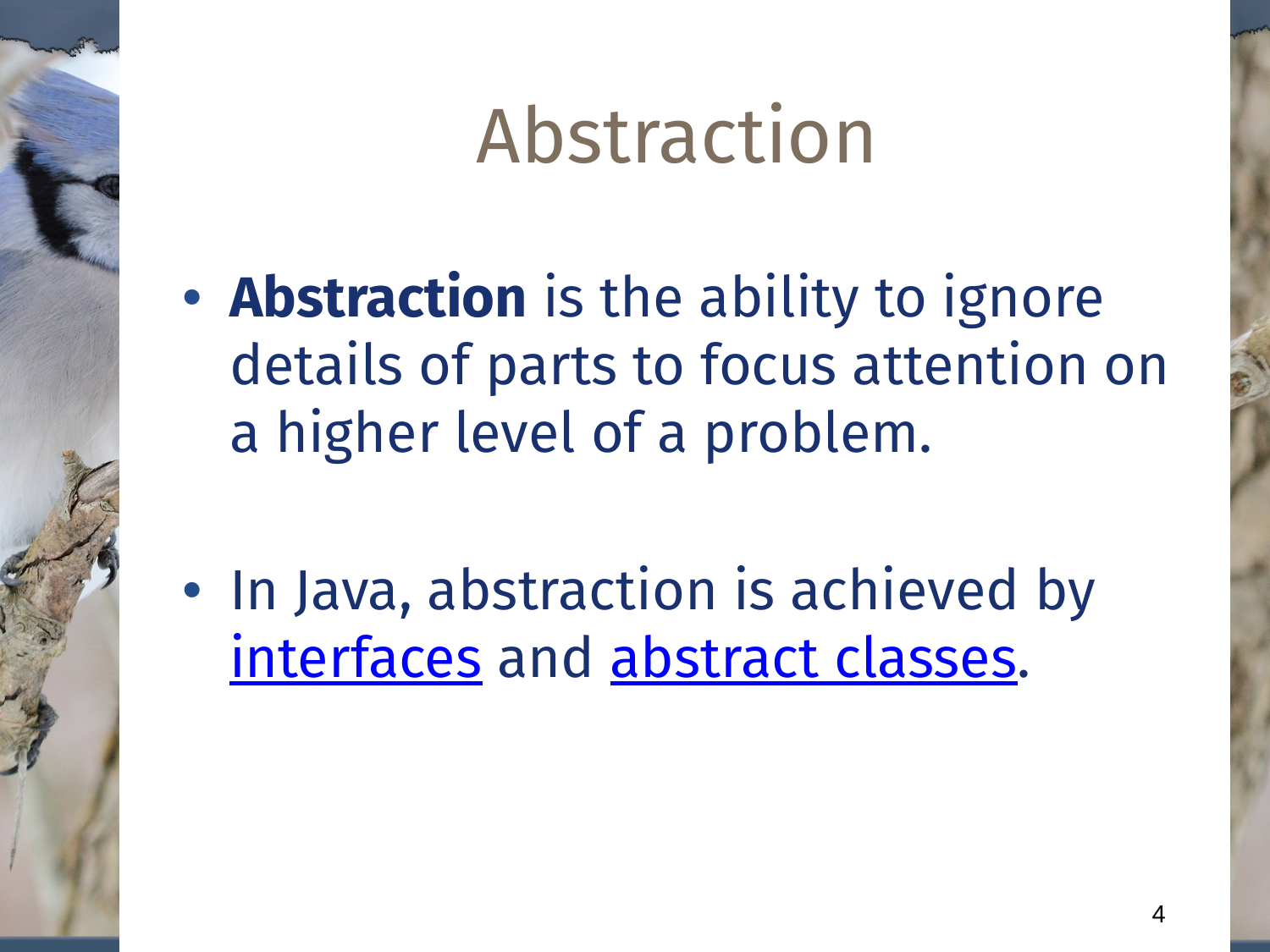

# Abstraction
Abstraction is the ability to ignore details of parts to focus attention on a higher level of a problem.

In Java, abstraction is achieved by interfaces and abstract classes.